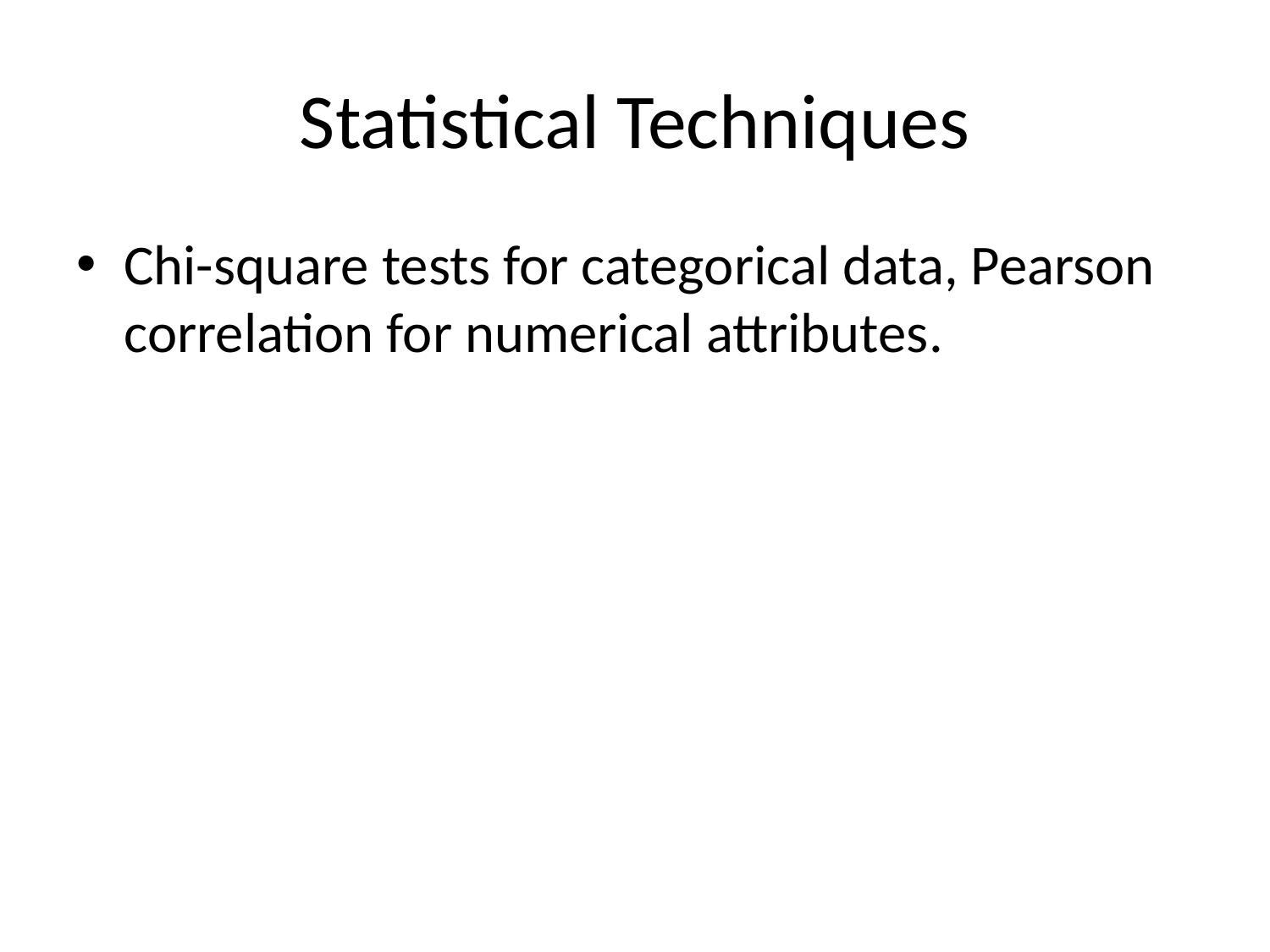

# Statistical Techniques
Chi-square tests for categorical data, Pearson correlation for numerical attributes.